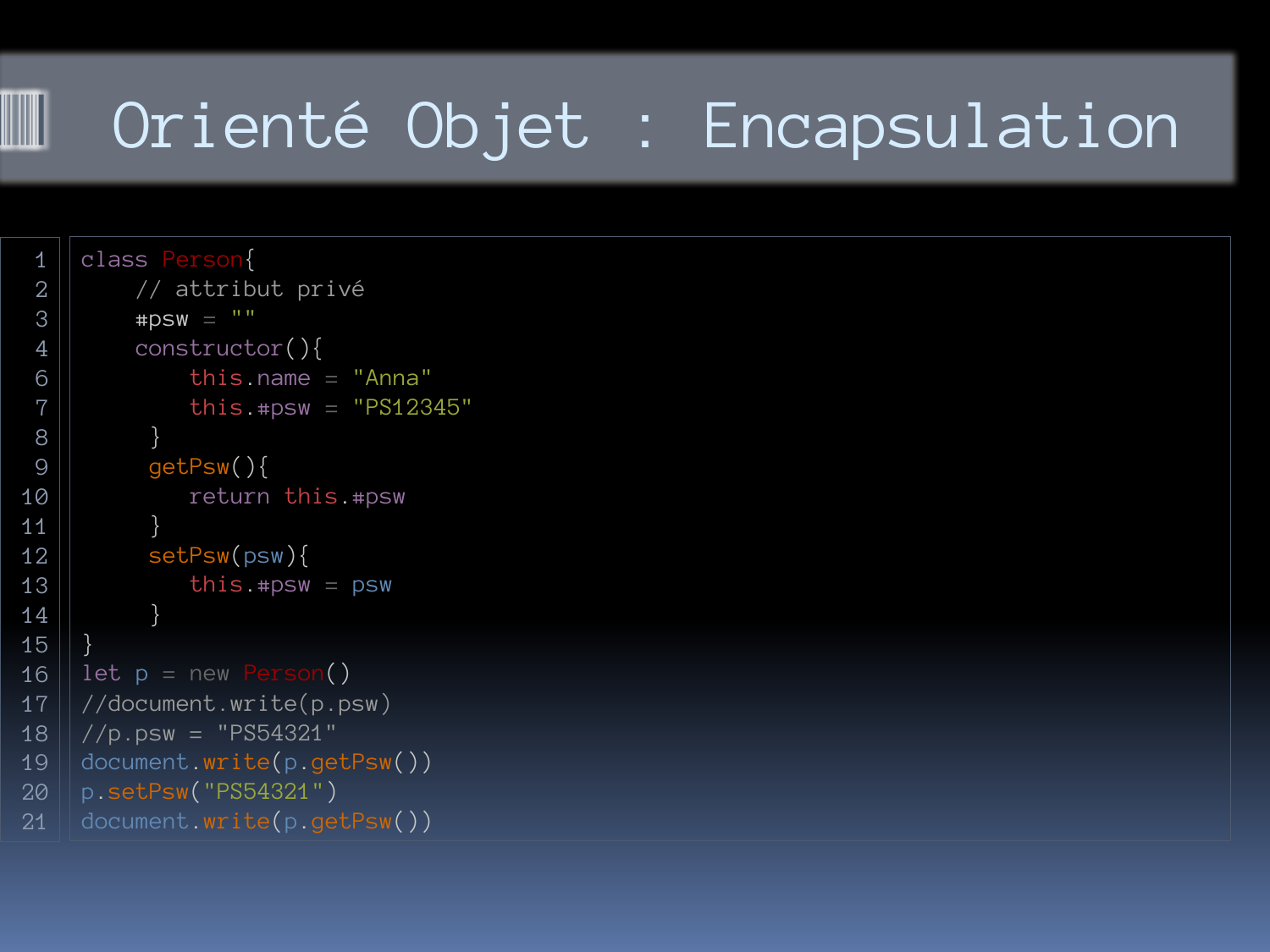

# Orienté Objet : Encapsulation
class Person{
    // attribut privé
    #psw = ""
    constructor(){
        this.name = "Anna"
        this.#psw = "PS12345"
     }
     getPsw(){
        return this.#psw
     }
     setPsw(psw){
        this.#psw = psw
     }
}
let p = new Person()
//document.write(p.psw)
//p.psw = "PS54321"
document.write(p.getPsw())
p.setPsw("PS54321")
document.write(p.getPsw())
1
2
3
4
6
7
8
9
10
11
12
13
14
15
16
17
18
19
20
21